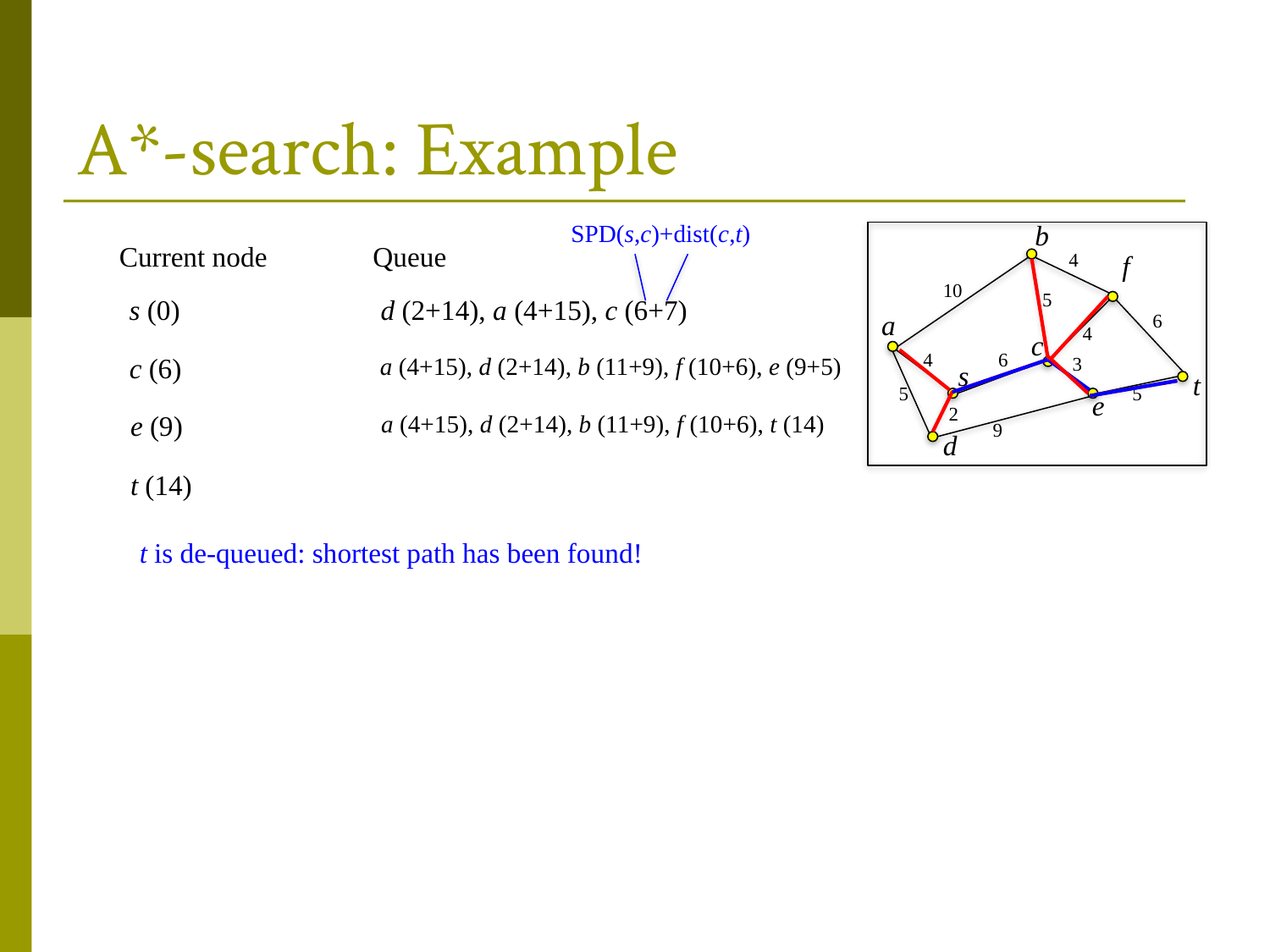

# A*-search: Example
SPD(s,c)+dist(c,t)
b
4
f

10
5

a
6
4
c

4
6
3
s

t

5
5
e

2
9
d

Current node
Queue
s (0)
d (2+14), a (4+15), c (6+7)
c (6)
a (4+15), d (2+14), b (11+9), f (10+6), e (9+5)
e (9)
a (4+15), d (2+14), b (11+9), f (10+6), t (14)
t (14)
t is de-queued: shortest path has been found!